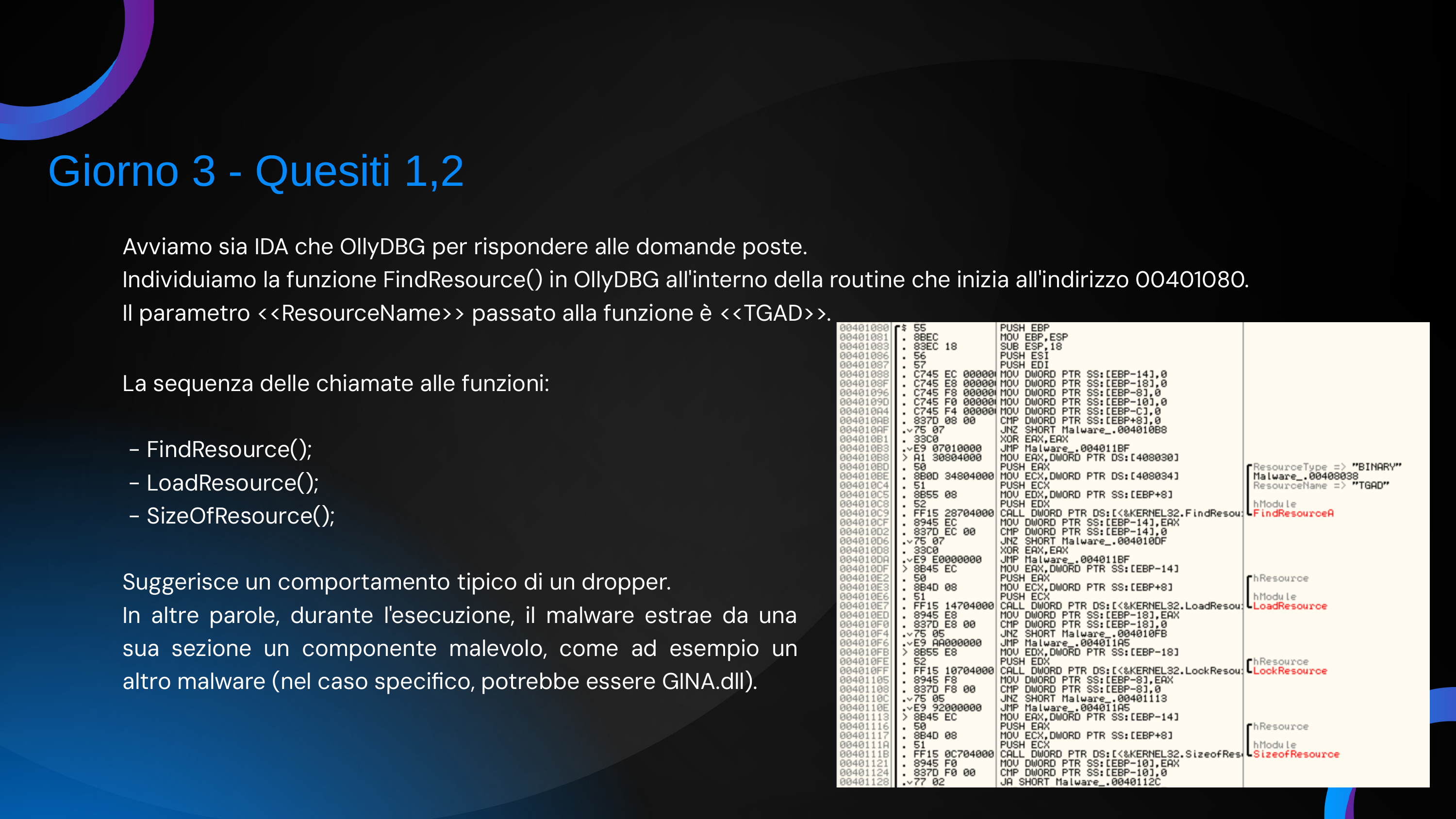

Giorno 3 - Quesiti 1,2
Avviamo sia IDA che OllyDBG per rispondere alle domande poste.
Individuiamo la funzione FindResource() in OllyDBG all'interno della routine che inizia all'indirizzo 00401080. Il parametro <<ResourceName>> passato alla funzione è <<TGAD>>.

La sequenza delle chiamate alle funzioni:

 - FindResource();
 - LoadResource();
 - SizeOfResource();

Suggerisce un comportamento tipico di un dropper.
In altre parole, durante l'esecuzione, il malware estrae da una sua sezione un componente malevolo, come ad esempio un altro malware (nel caso specifico, potrebbe essere GINA.dll).